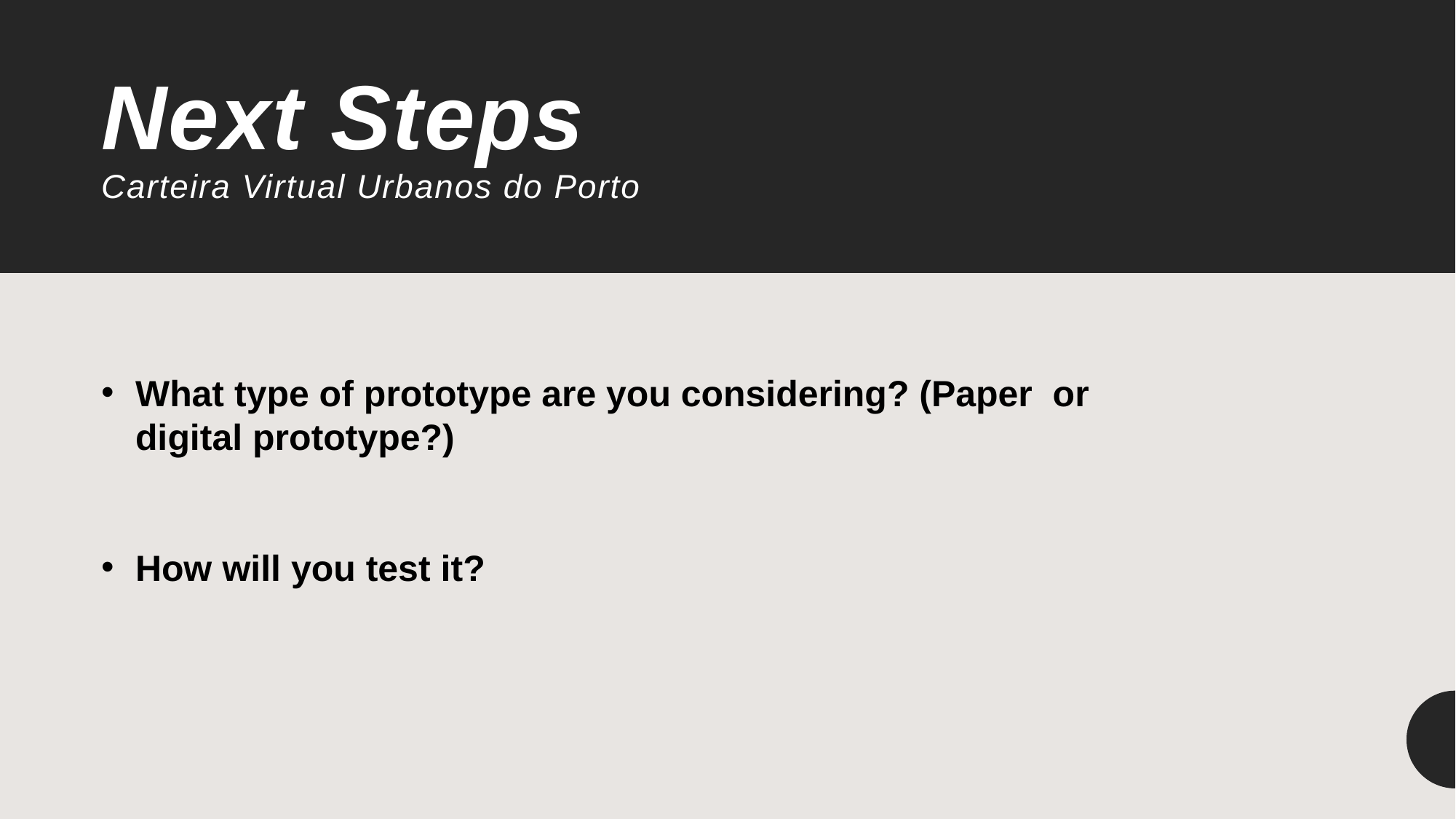

Next Steps
Carteira Virtual Urbanos do Porto
What type of prototype are you considering? (Paper  or digital prototype?)

How will you test it?